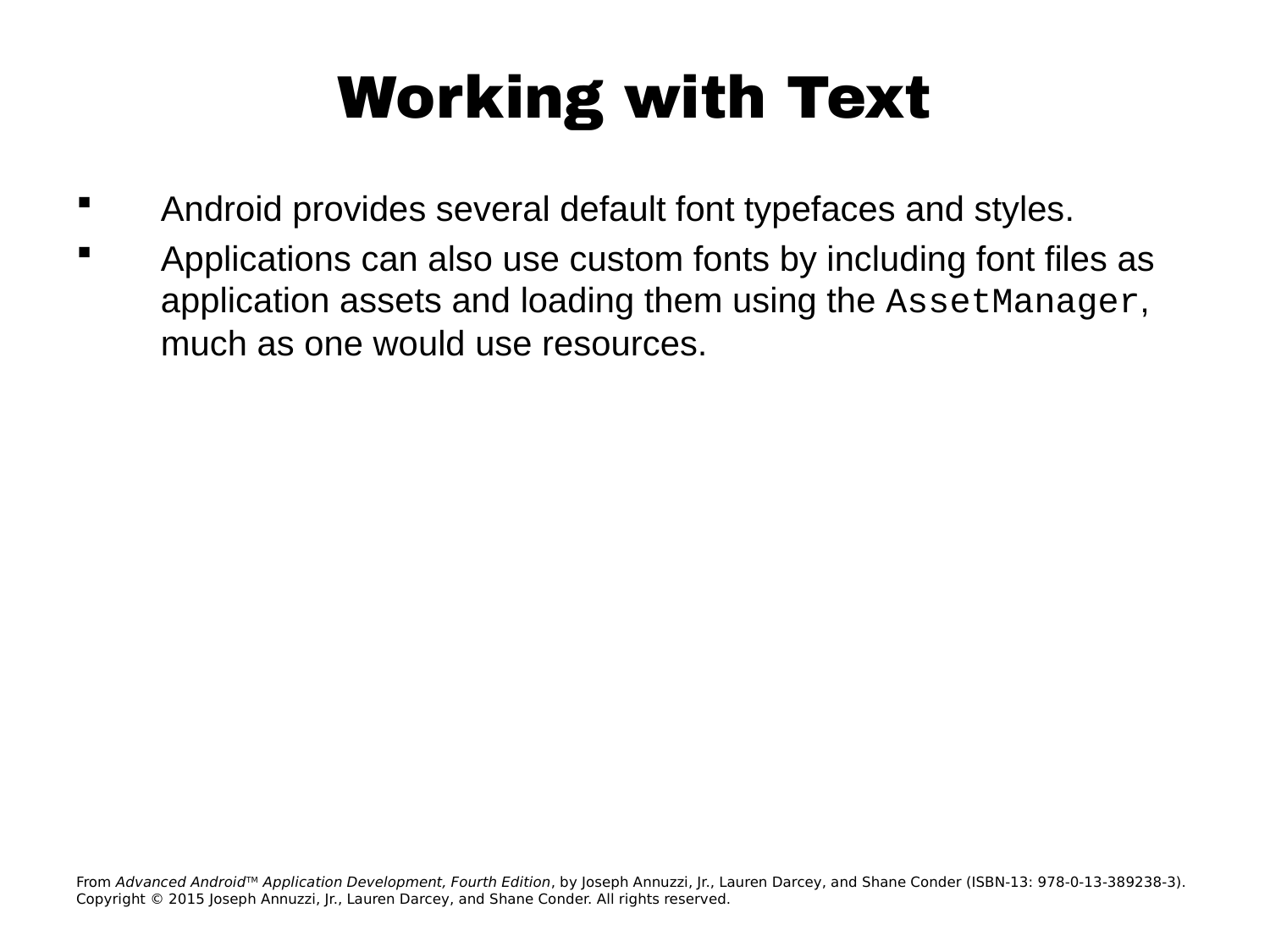

# Working with Text
Android provides several default font typefaces and styles.
Applications can also use custom fonts by including font files as application assets and loading them using the AssetManager, much as one would use resources.
From Advanced AndroidTM Application Development, Fourth Edition, by Joseph Annuzzi, Jr., Lauren Darcey, and Shane Conder (ISBN-13: 978-0-13-389238-3). Copyright © 2015 Joseph Annuzzi, Jr., Lauren Darcey, and Shane Conder. All rights reserved.